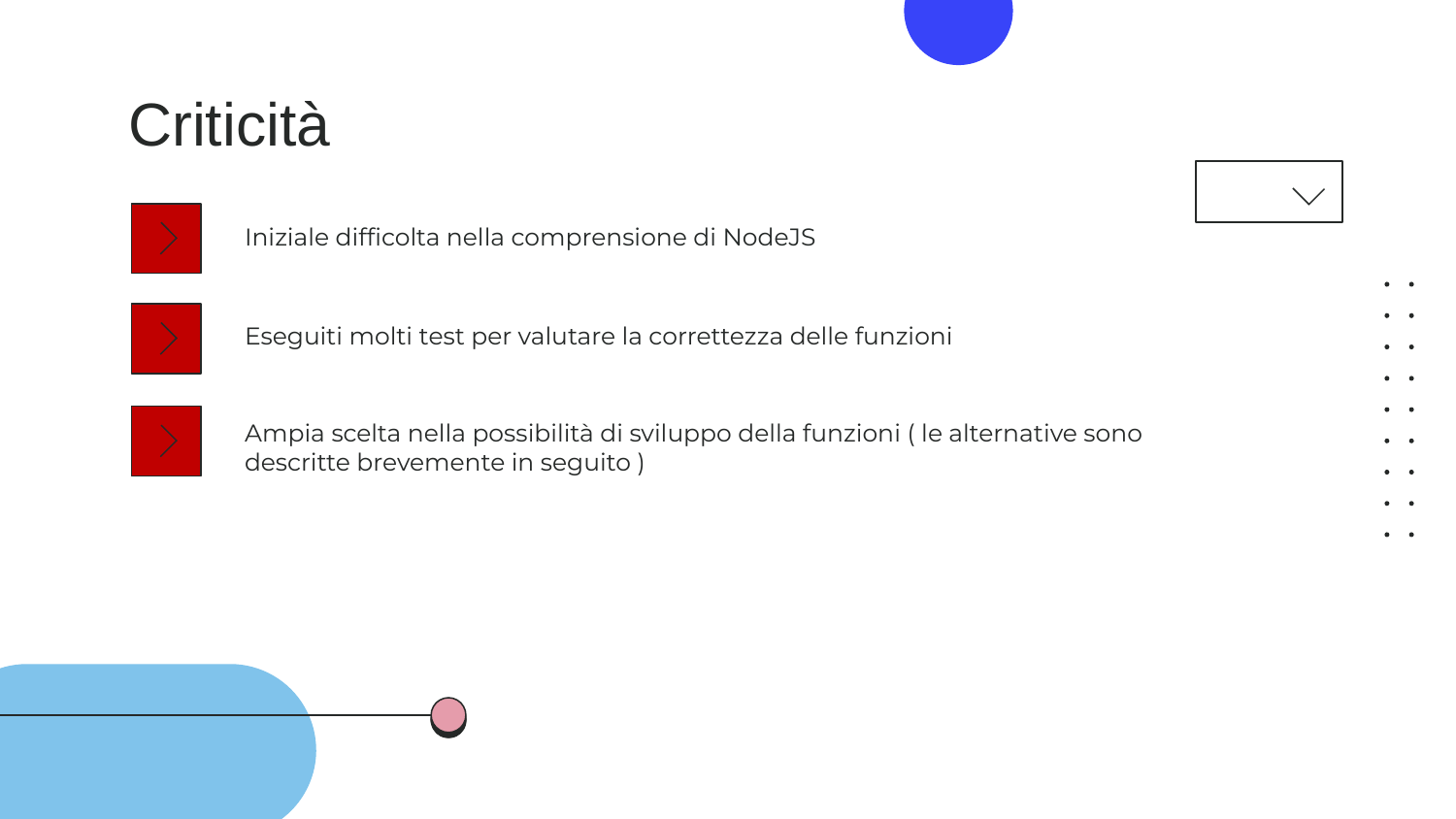

# Criticità

Iniziale difficolta nella comprensione di NodeJS

Eseguiti molti test per valutare la correttezza delle funzioni
Ampia scelta nella possibilità di sviluppo della funzioni ( le alternative sono descritte brevemente in seguito )